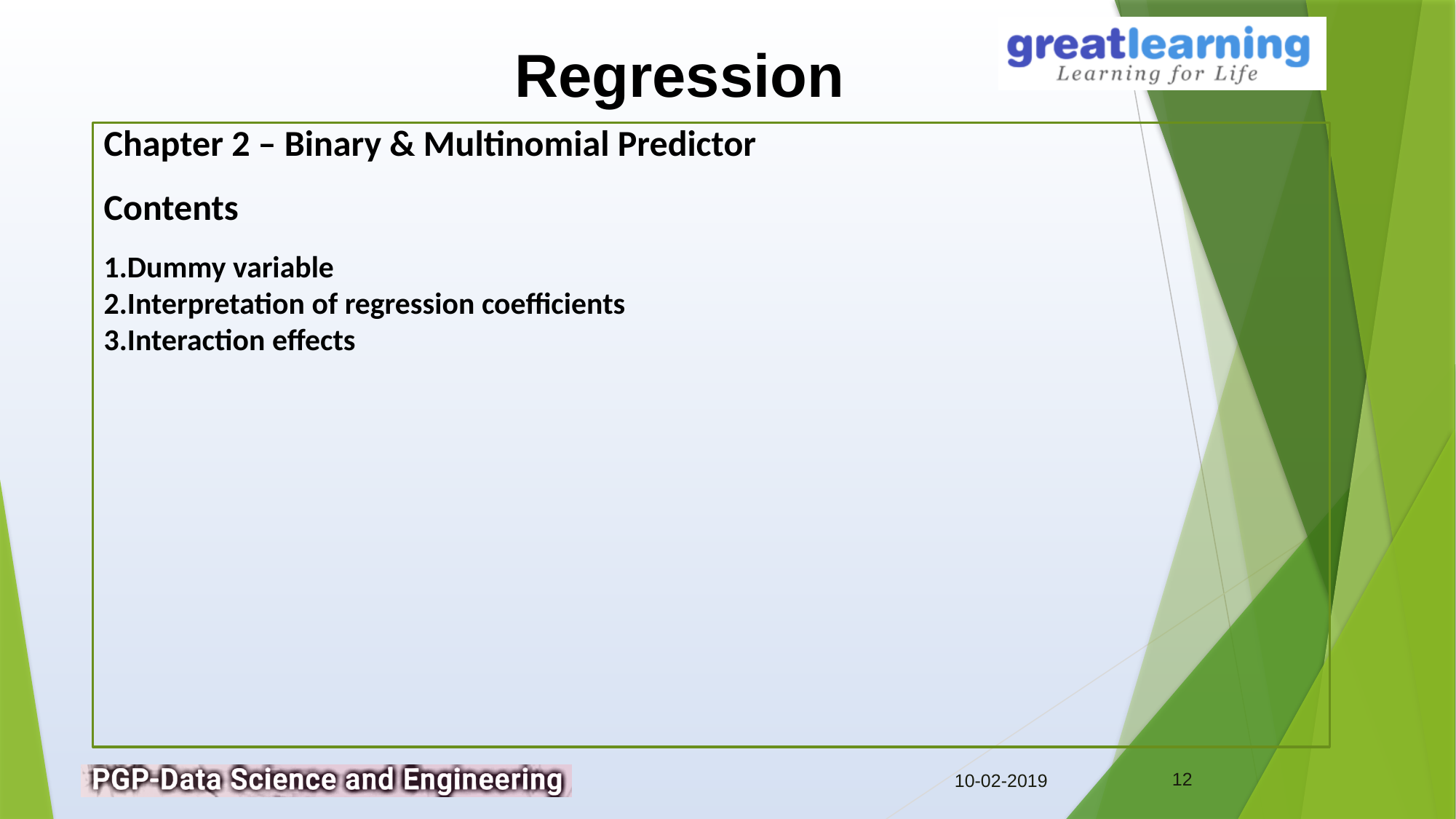

Chapter 2 – Binary & Multinomial Predictor

Contents

Dummy variable
Interpretation of regression coefficients
Interaction effects

12
10-02-2019